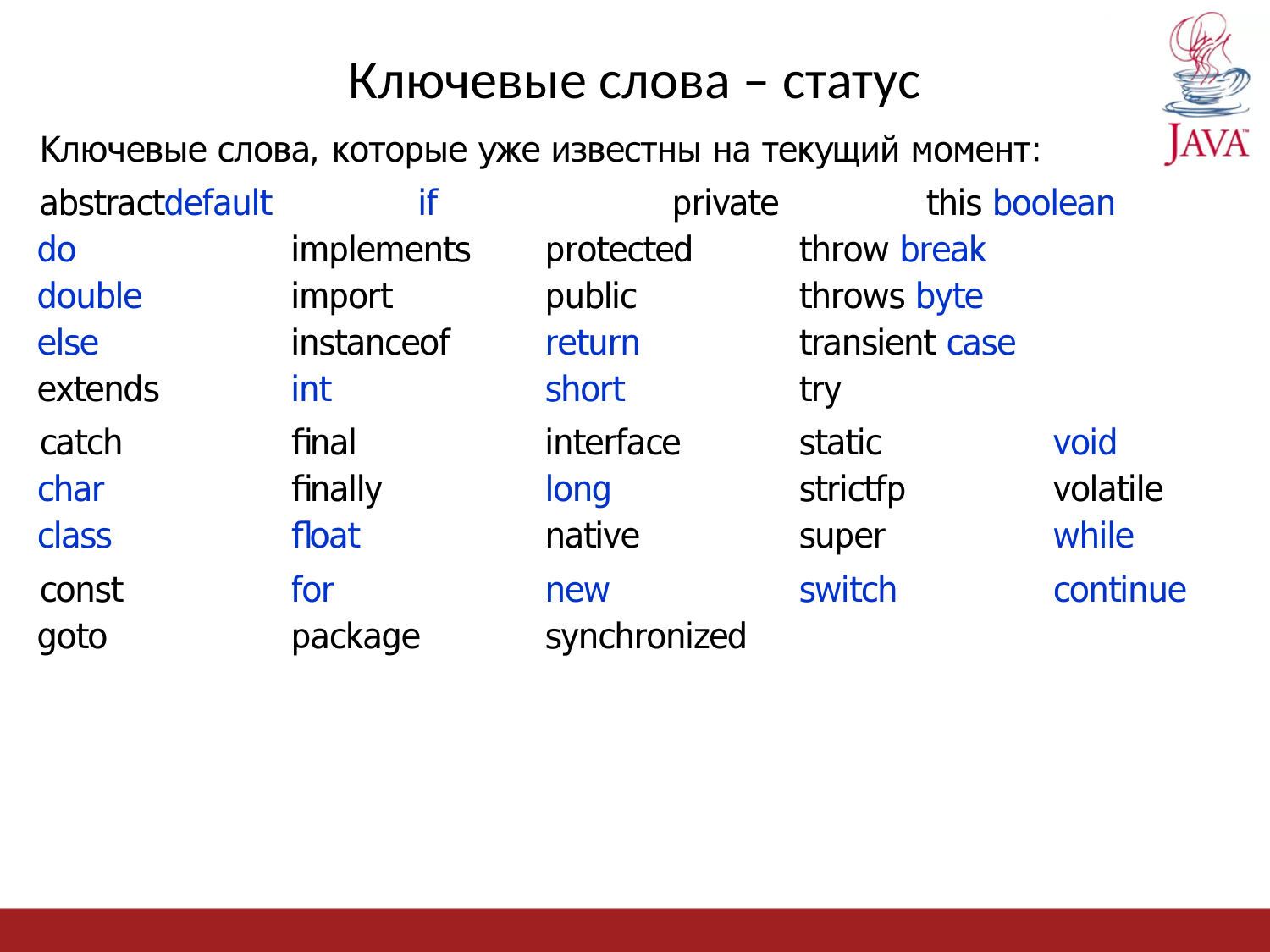

# Ключевые слова – статус
Ключевые слова, которые уже известны на текущий момент:
abstract	default		if		private		this boolean 	do		implements	protected	throw break		double 		import		public		throws byte		else		instanceof	return		transient case		extends		int		short 		try
catch		final		interface	static		void   char 		finally 		long		strictfp		volatile class 		float 		native 		super 		while
const 		for 		new 		switch 		continue goto 		package 	synchronized